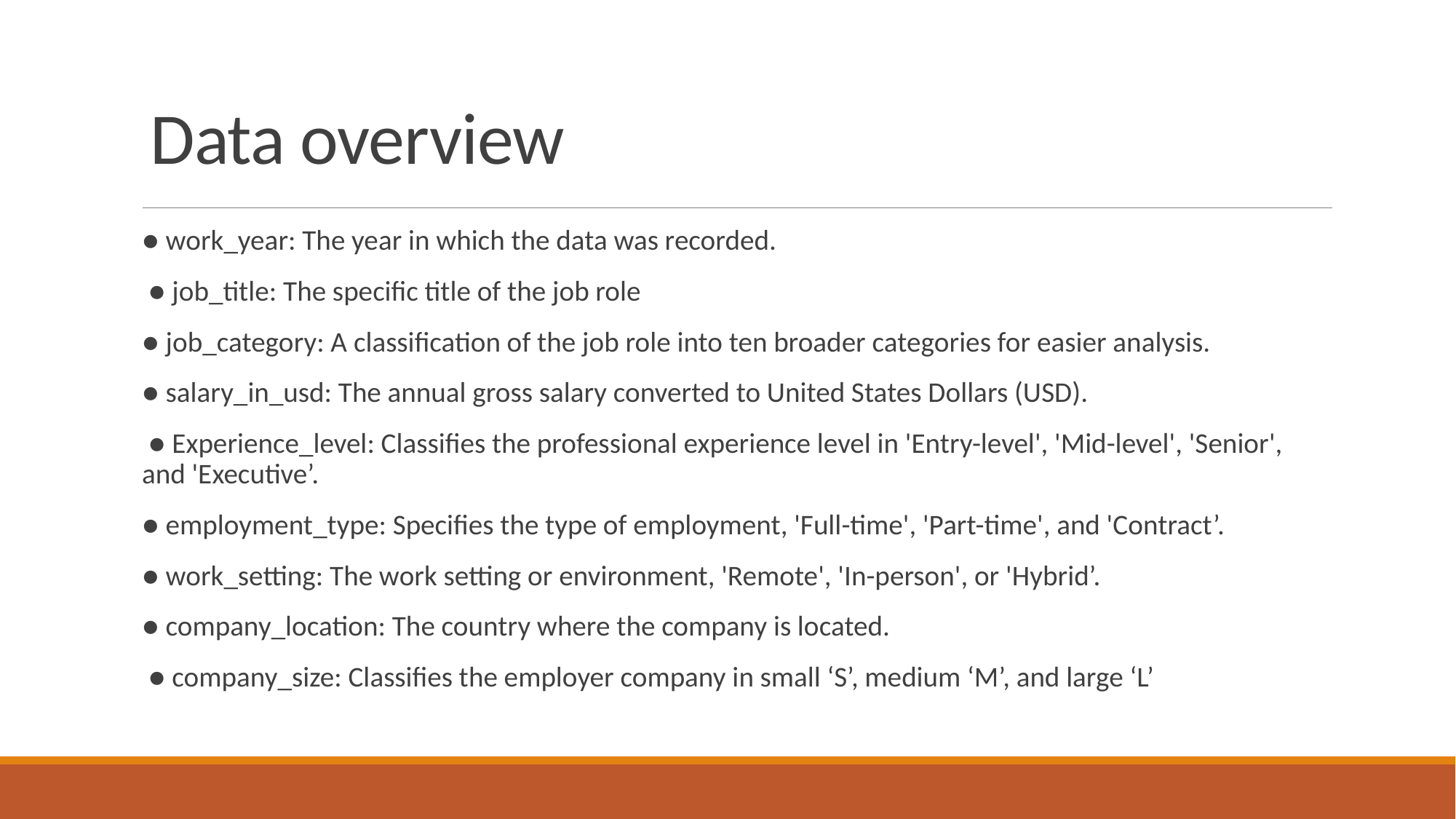

# Data overview
● work_year: The year in which the data was recorded.
 ● job_title: The specific title of the job role
● job_category: A classification of the job role into ten broader categories for easier analysis.
● salary_in_usd: The annual gross salary converted to United States Dollars (USD).
 ● Experience_level: Classifies the professional experience level in 'Entry-level', 'Mid-level', 'Senior', and 'Executive’.
● employment_type: Specifies the type of employment, 'Full-time', 'Part-time', and 'Contract’.
● work_setting: The work setting or environment, 'Remote', 'In-person', or 'Hybrid’.
● company_location: The country where the company is located.
 ● company_size: Classifies the employer company in small ‘S’, medium ‘M’, and large ‘L’